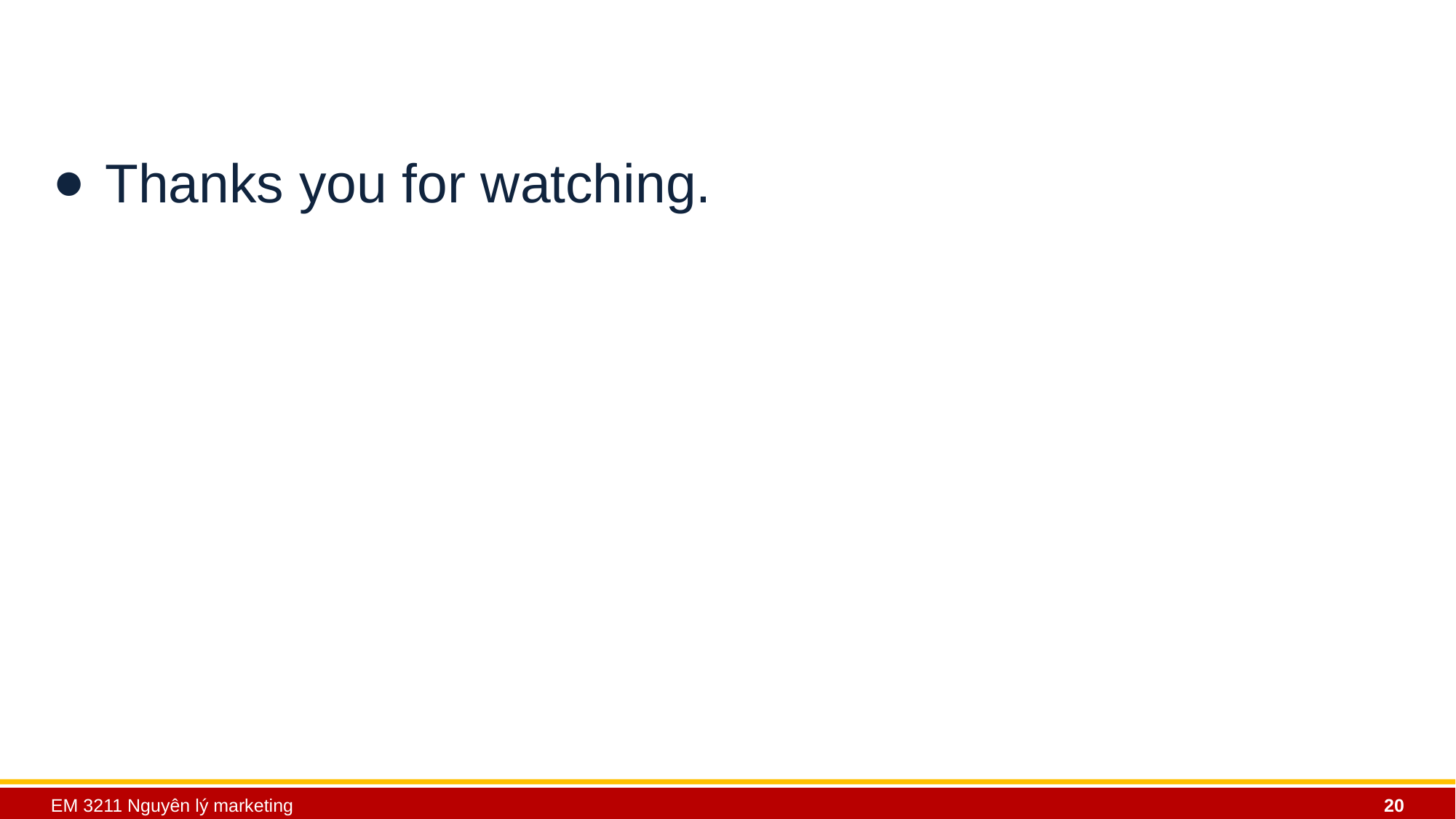

#
Thanks you for watching.
EM 3211 Nguyên lý marketing

20